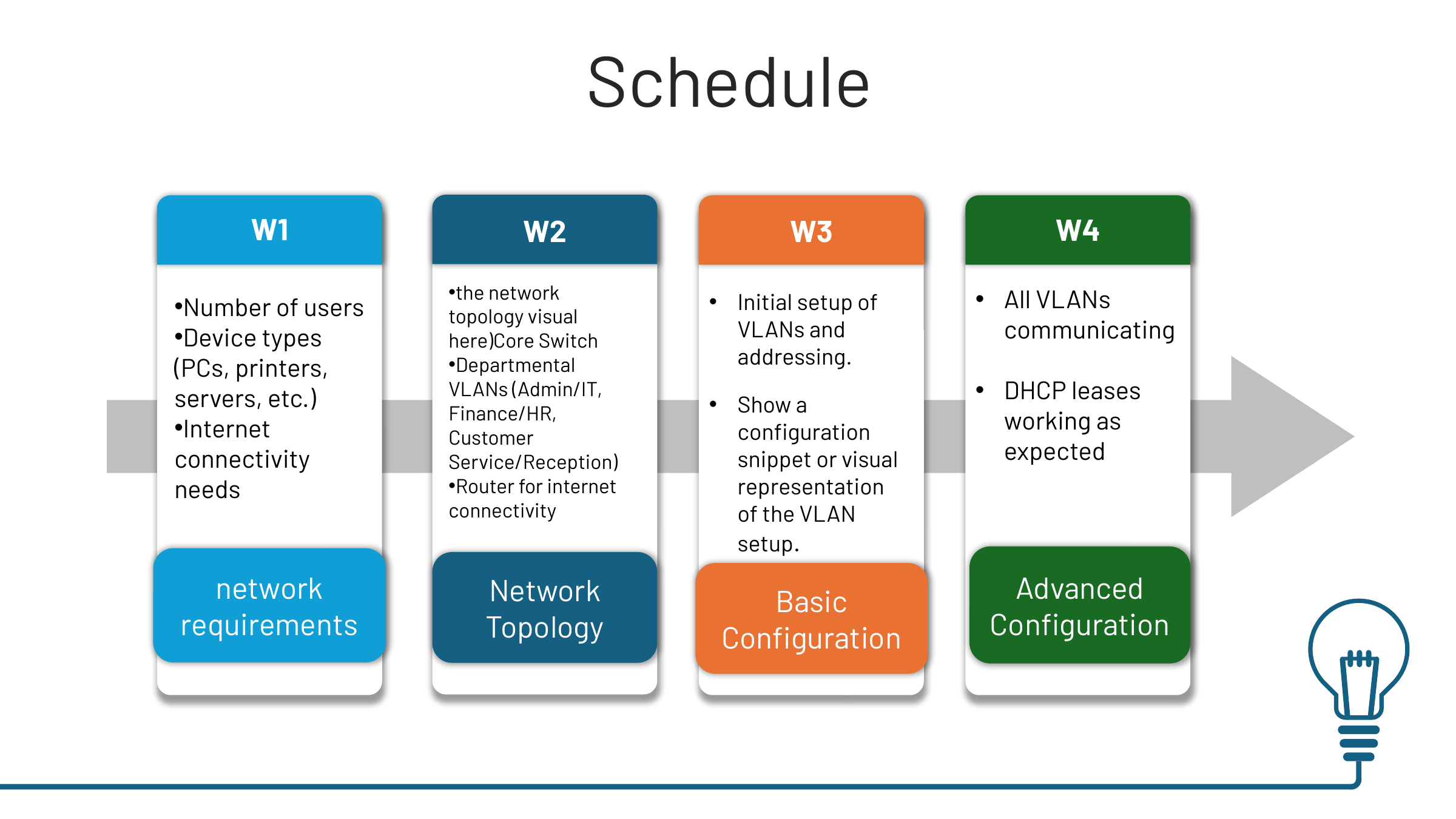

Schedule

Show a configuration snippet or visual representation of the VLAN setup

All VLANs communica
DHCP leases working as expected
W1
W4
W2
W3
the network topology visual here)Core Switch
Departmental VLANs (Admin/IT, Finance/HR, Customer Service/Reception)
Router for internet connectivity
All VLANs communicating
DHCP leases working as expected
Initial setup of VLANs and addressing.
Number of users
Device types (PCs, printers, servers, etc.)
Internet connectivity needs

Show a configuration snippet or visual representation of the VLAN setup.
Advanced Configuration
network requirements
Network Topology
Basic Configuration